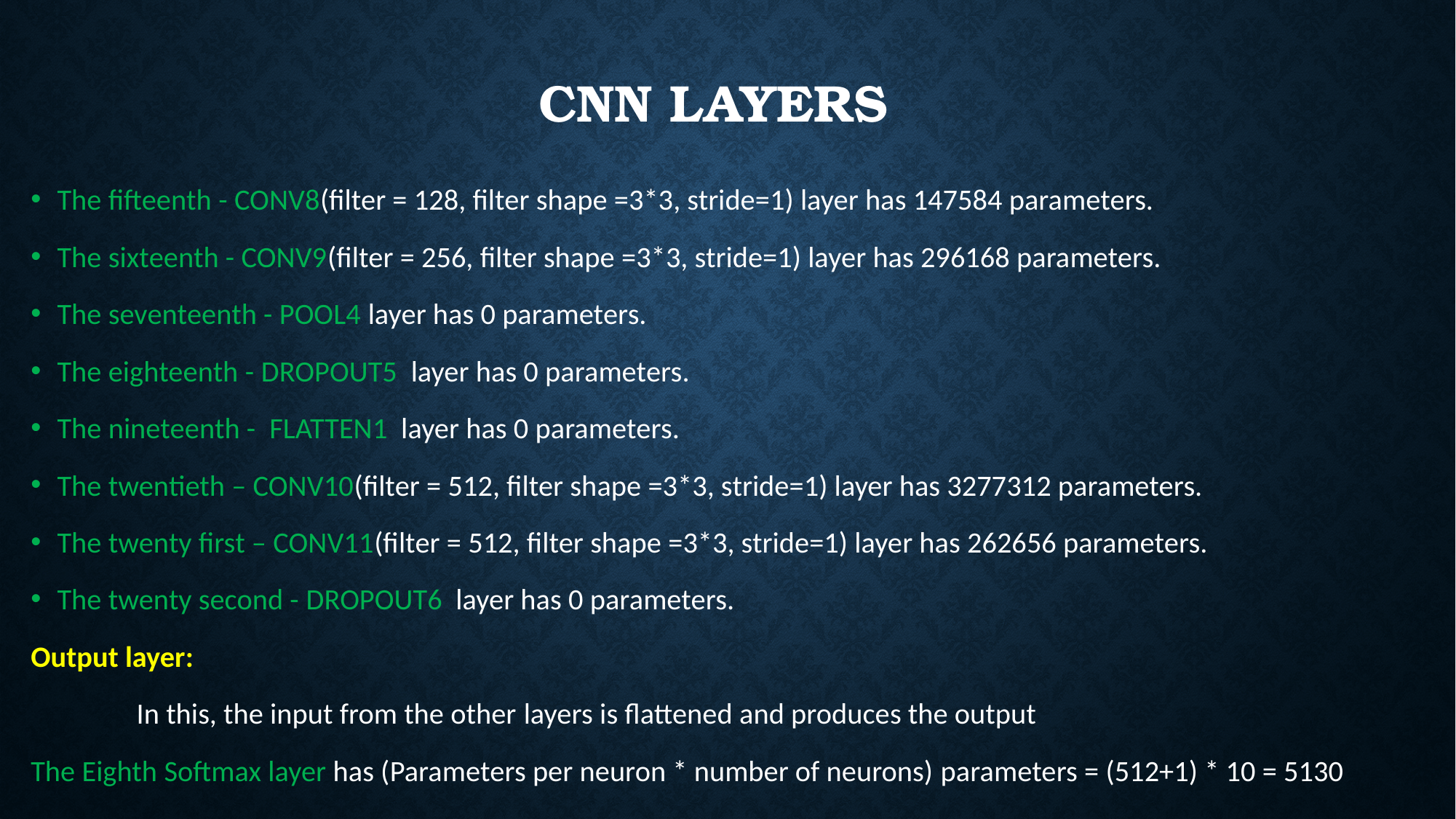

# CNN layers
The fifteenth - CONV8(filter = 128, filter shape =3*3, stride=1) layer has 147584 parameters.
The sixteenth - CONV9(filter = 256, filter shape =3*3, stride=1) layer has 296168 parameters.
The seventeenth - POOL4 layer has 0 parameters.
The eighteenth - DROPOUT5  layer has 0 parameters.
The nineteenth -  FLATTEN1  layer has 0 parameters.
The twentieth – CONV10(filter = 512, filter shape =3*3, stride=1) layer has 3277312 parameters.
The twenty first – CONV11(filter = 512, filter shape =3*3, stride=1) layer has 262656 parameters.
The twenty second - DROPOUT6  layer has 0 parameters.
Output layer:
	In this, the input from the other layers is flattened and produces the output
The Eighth Softmax layer has (Parameters per neuron * number of neurons) parameters = (512+1) * 10 = 5130